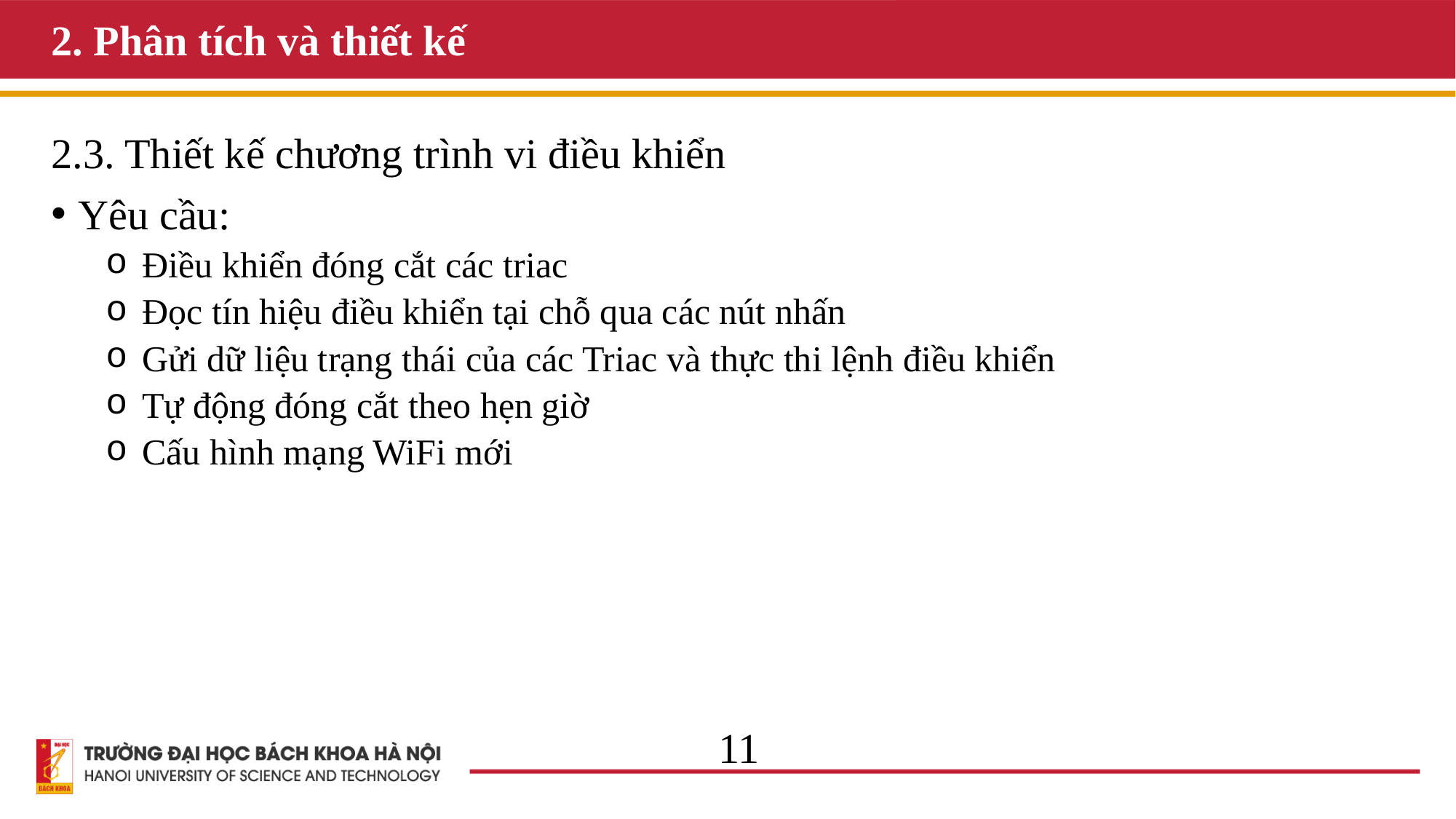

# 2. Phân tích và thiết kế
2.3. Thiết kế chương trình vi điều khiển
Yêu cầu:
 Điều khiển đóng cắt các triac
 Đọc tín hiệu điều khiển tại chỗ qua các nút nhấn
 Gửi dữ liệu trạng thái của các Triac và thực thi lệnh điều khiển
 Tự động đóng cắt theo hẹn giờ
 Cấu hình mạng WiFi mới
11